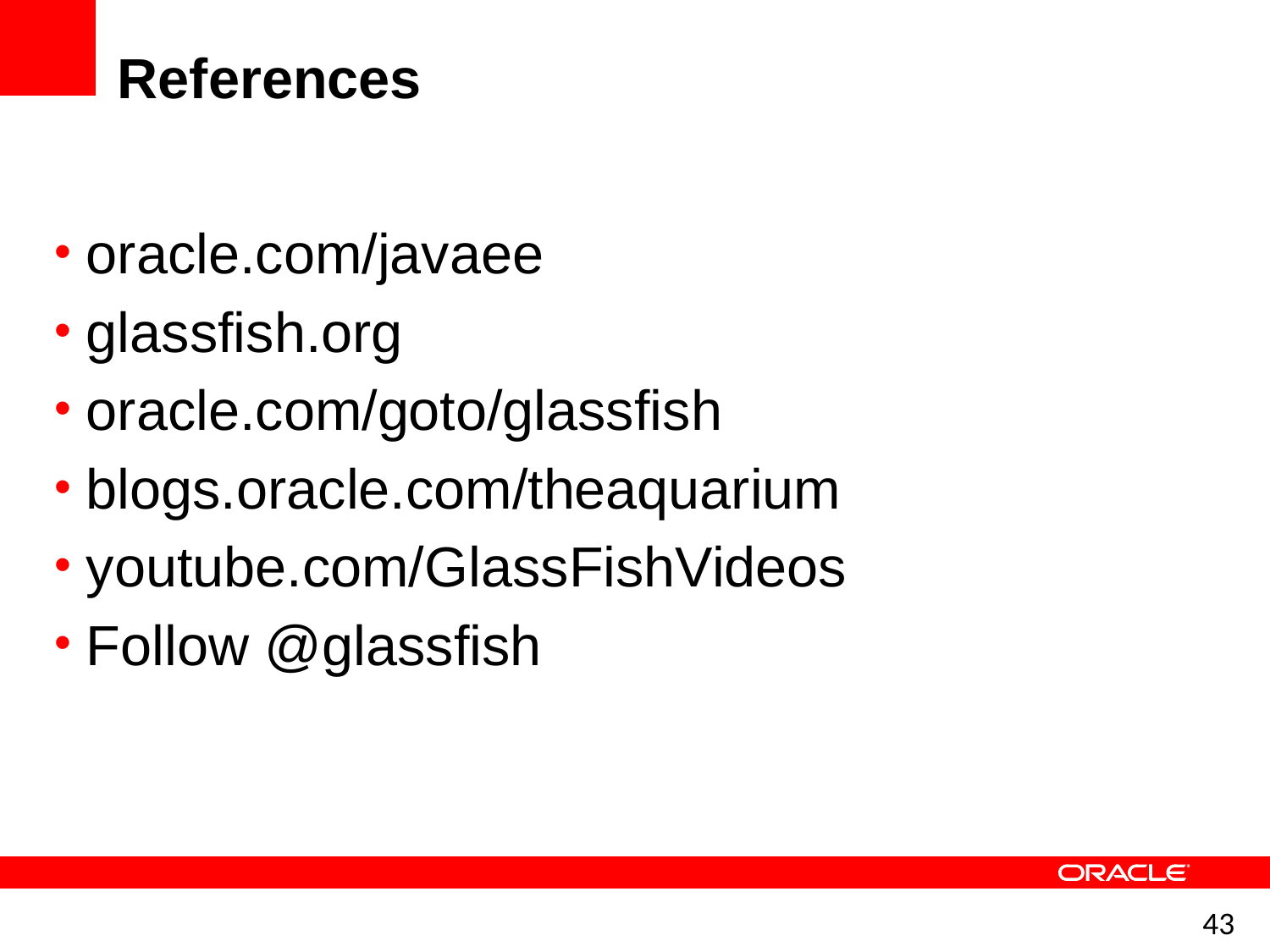

References
oracle.com/javaee
glassfish.org
oracle.com/goto/glassfish
blogs.oracle.com/theaquarium
youtube.com/GlassFishVideos
Follow @glassfish